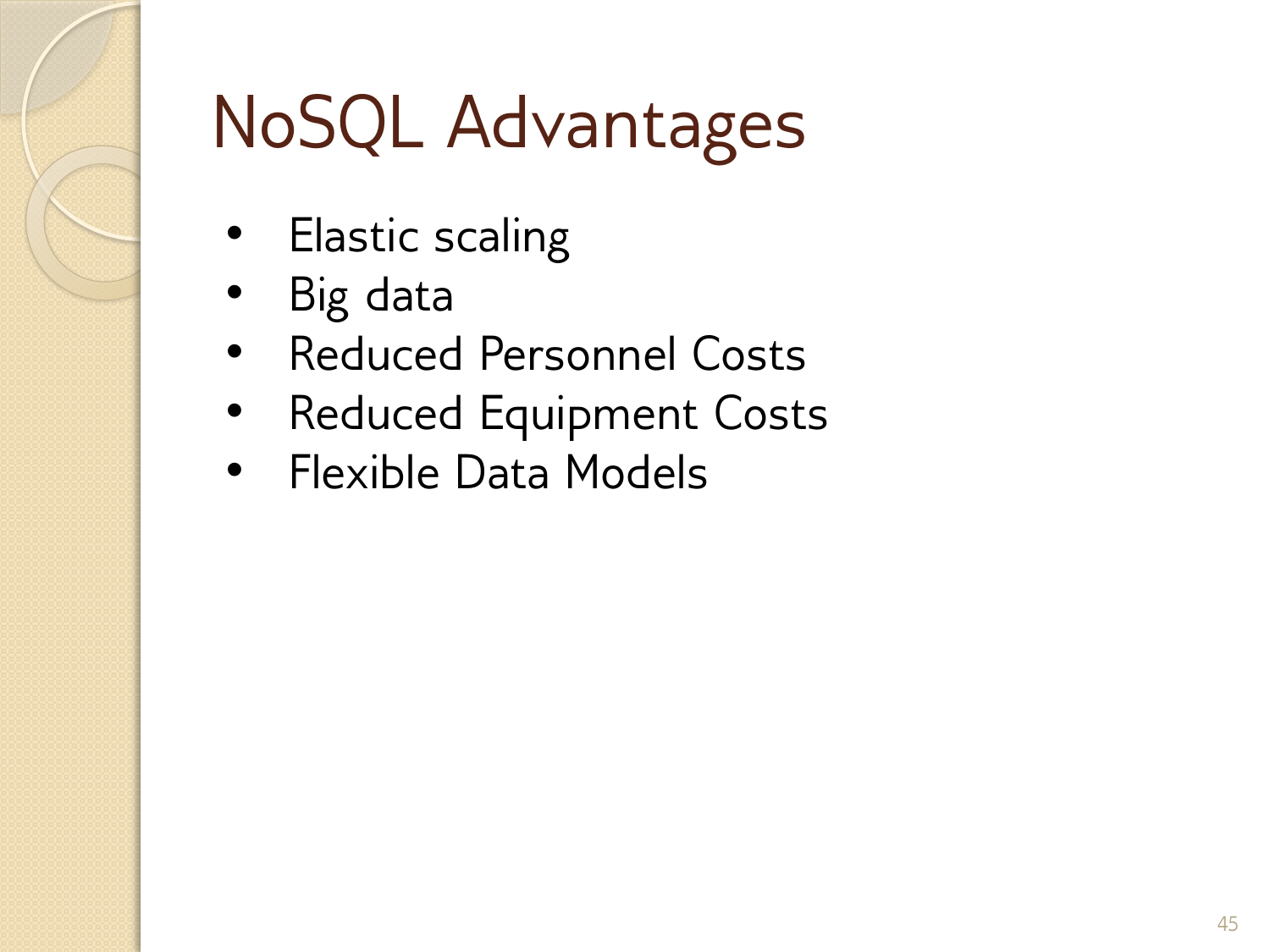

# NoSQL Advantages
Elastic scaling
Big data
Reduced Personnel Costs
Reduced Equipment Costs
Flexible Data Models

45